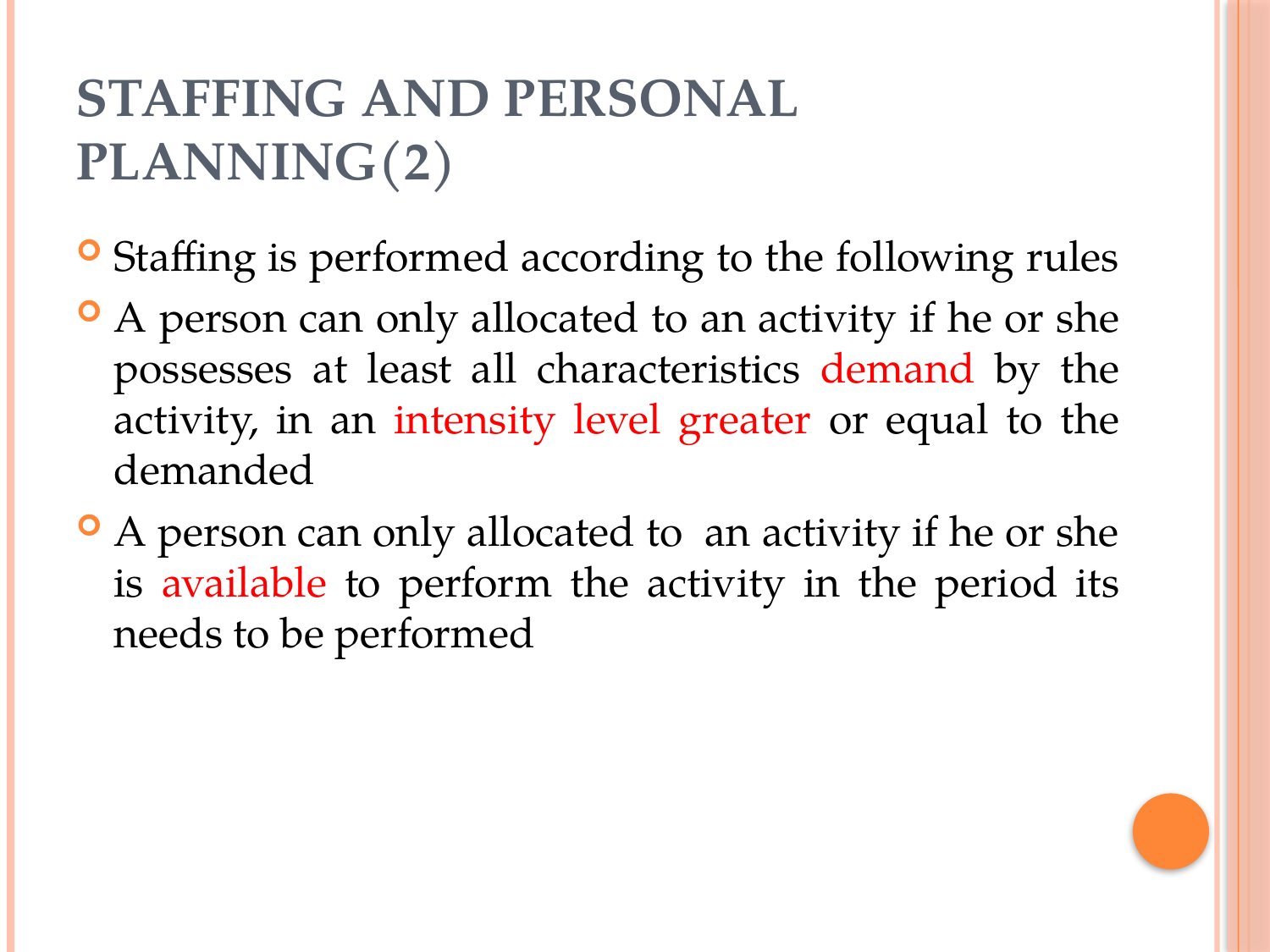

# Staffing and personal planning(2)
Staffing is performed according to the following rules
A person can only allocated to an activity if he or she possesses at least all characteristics demand by the activity, in an intensity level greater or equal to the demanded
A person can only allocated to  an activity if he or she is available to perform the activity in the period its needs to be performed
55